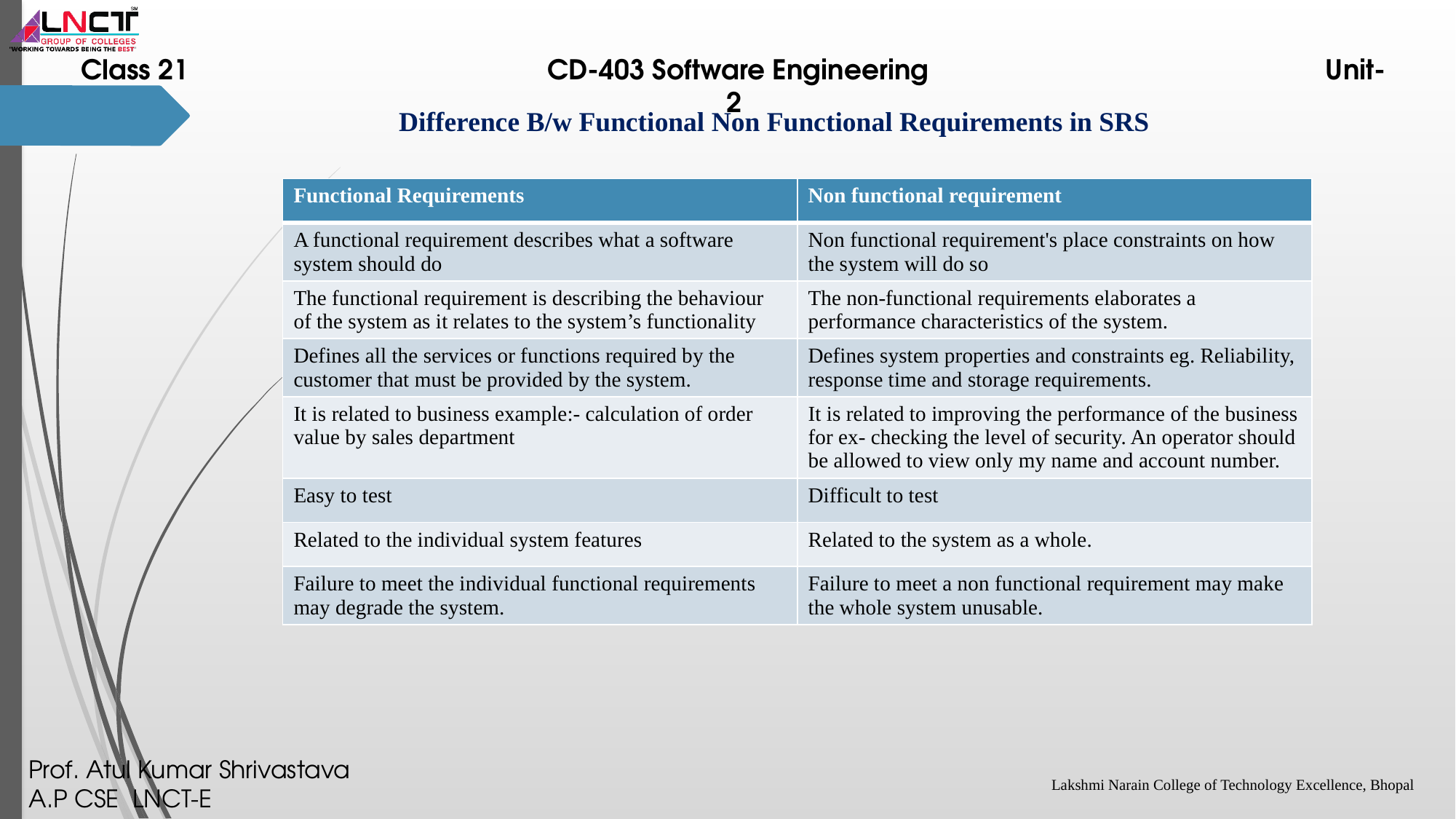

| Functional Requirements | Non functional requirement |
| --- | --- |
| A functional requirement describes what a software system should do | Non functional requirement's place constraints on how the system will do so |
| The functional requirement is describing the behaviour of the system as it relates to the system’s functionality | The non-functional requirements elaborates a performance characteristics of the system. |
| Defines all the services or functions required by the customer that must be provided by the system. | Defines system properties and constraints eg. Reliability, response time and storage requirements. |
| It is related to business example:- calculation of order value by sales department | It is related to improving the performance of the business for ex- checking the level of security. An operator should be allowed to view only my name and account number. |
| Easy to test | Difficult to test |
| Related to the individual system features | Related to the system as a whole. |
| Failure to meet the individual functional requirements may degrade the system. | Failure to meet a non functional requirement may make the whole system unusable. |